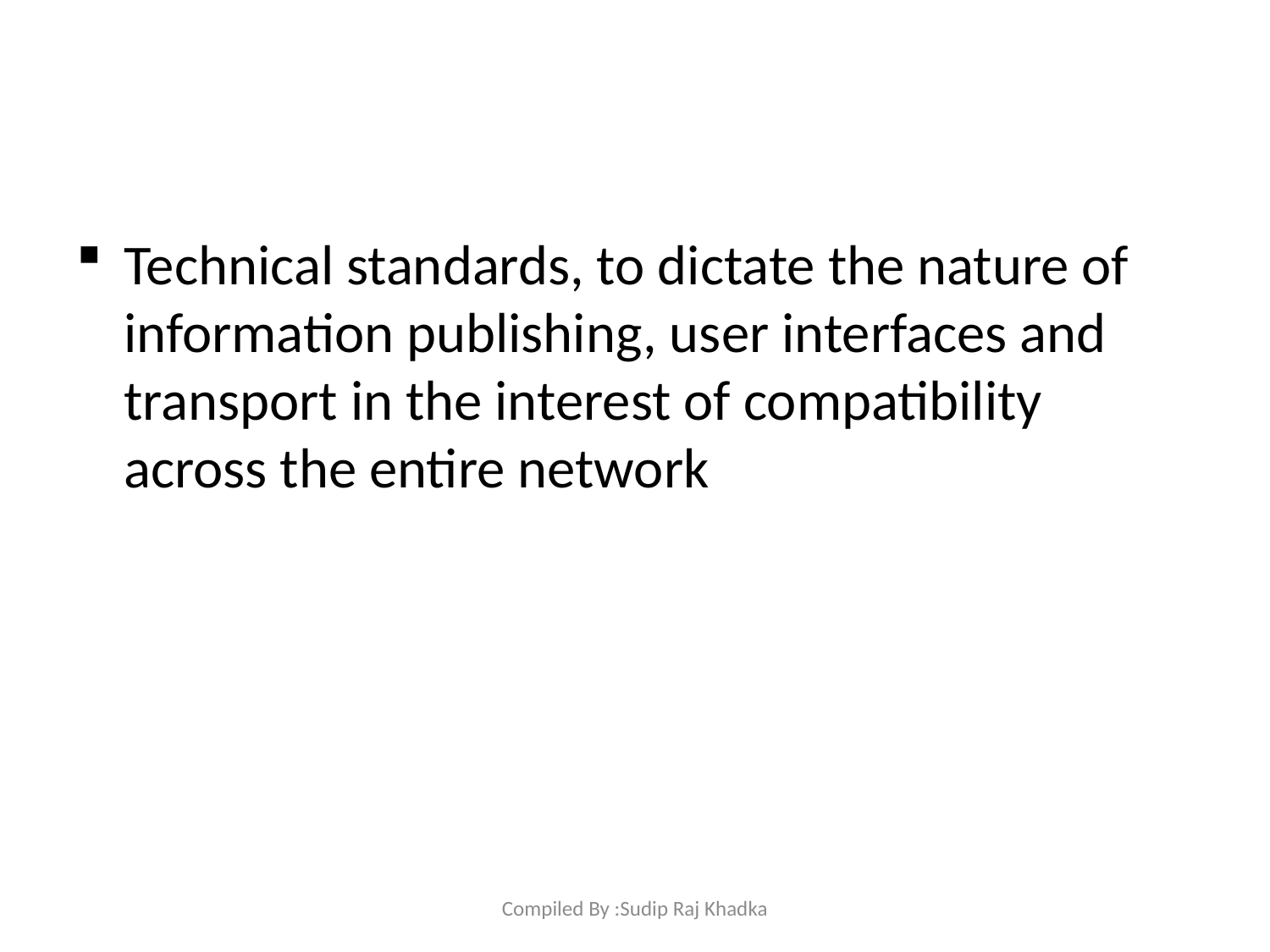

#
Technical standards, to dictate the nature of information publishing, user interfaces and transport in the interest of compatibility across the entire network

Compiled By :Sudip Raj Khadka